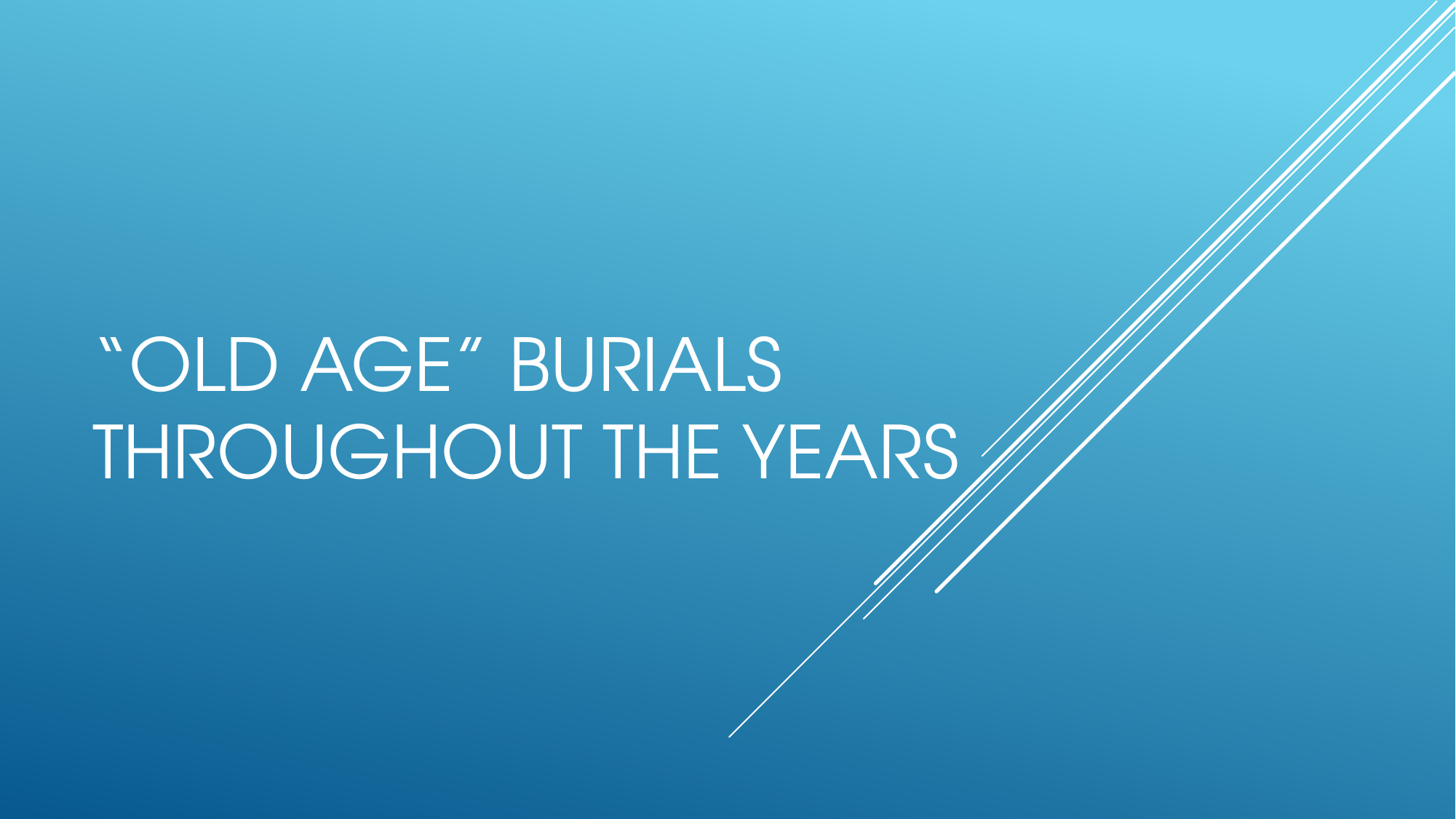

# “Old Age” burials throughout the years